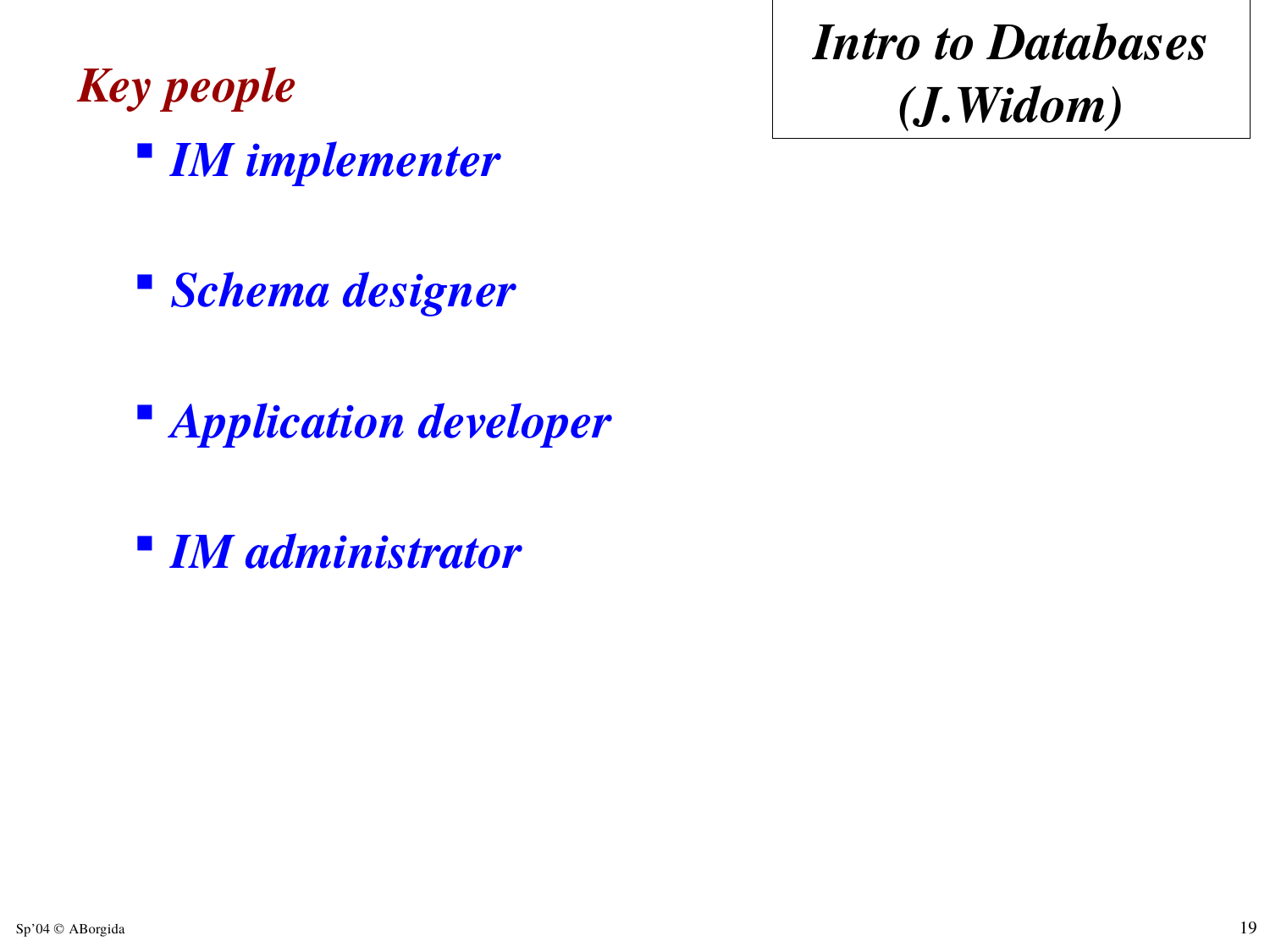

Intro to Databases
(J.Widom)
Key people
 IM implementer
 Schema designer
 Application developer
 IM administrator